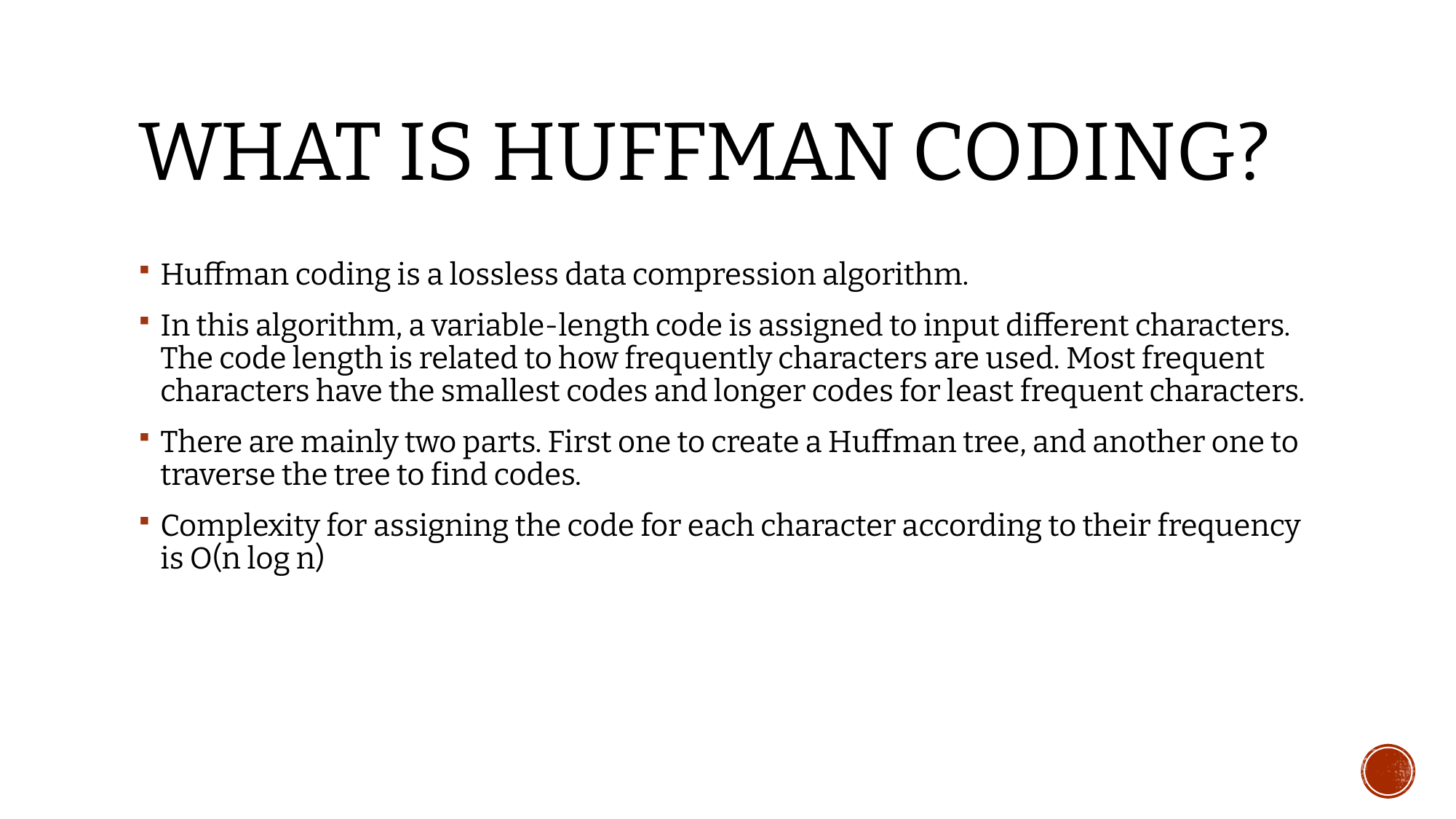

# What is Huffman coding?
Huffman coding is a lossless data compression algorithm.
In this algorithm, a variable-length code is assigned to input different characters. The code length is related to how frequently characters are used. Most frequent characters have the smallest codes and longer codes for least frequent characters.
There are mainly two parts. First one to create a Huffman tree, and another one to traverse the tree to find codes.
Complexity for assigning the code for each character according to their frequency is O(n log n)